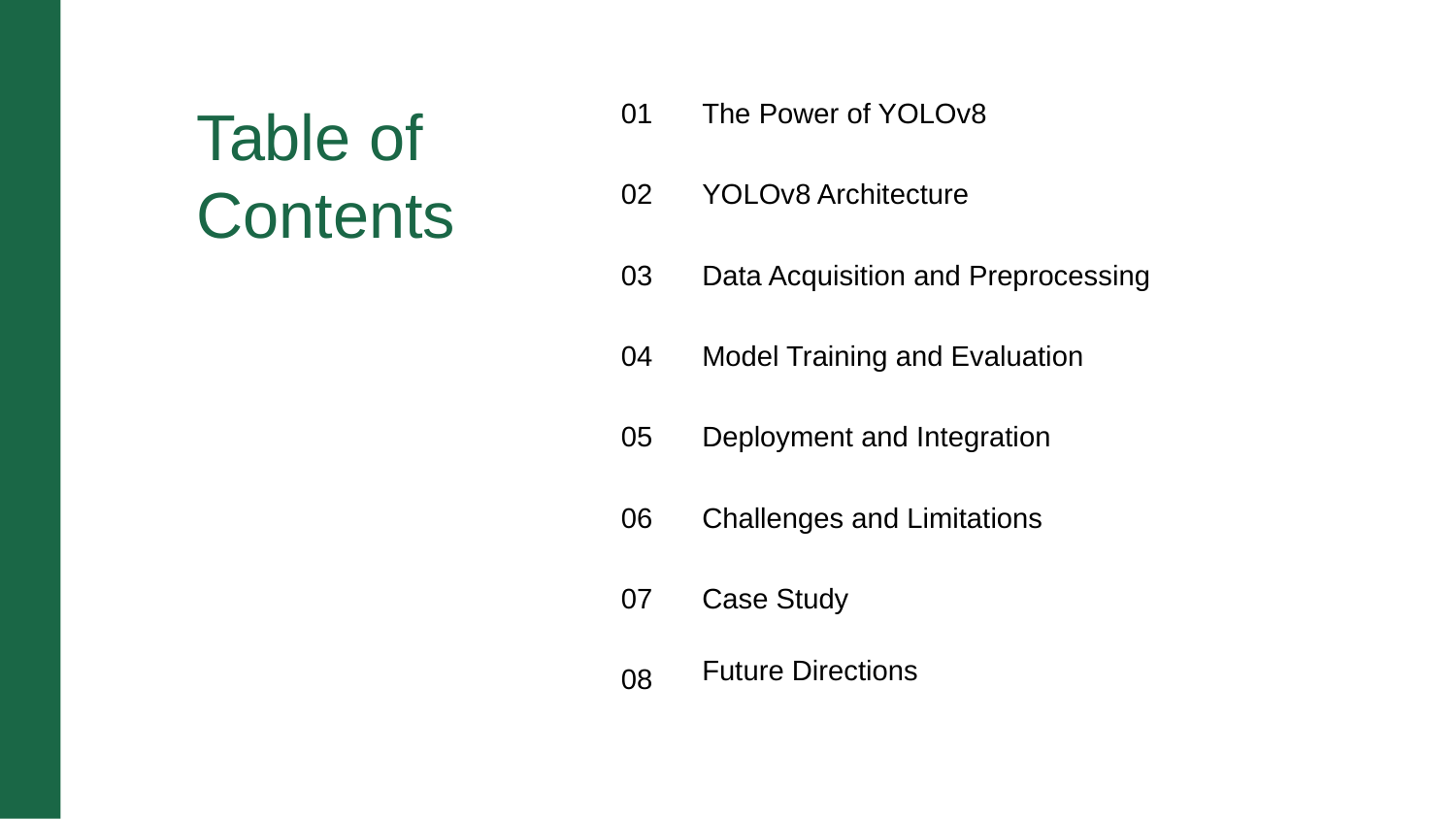

Table of Contents
01
The Power of YOLOv8
02
YOLOv8 Architecture
03
Data Acquisition and Preprocessing
04
Model Training and Evaluation
05
Deployment and Integration
06
Challenges and Limitations
07
Case Study
Future Directions
08